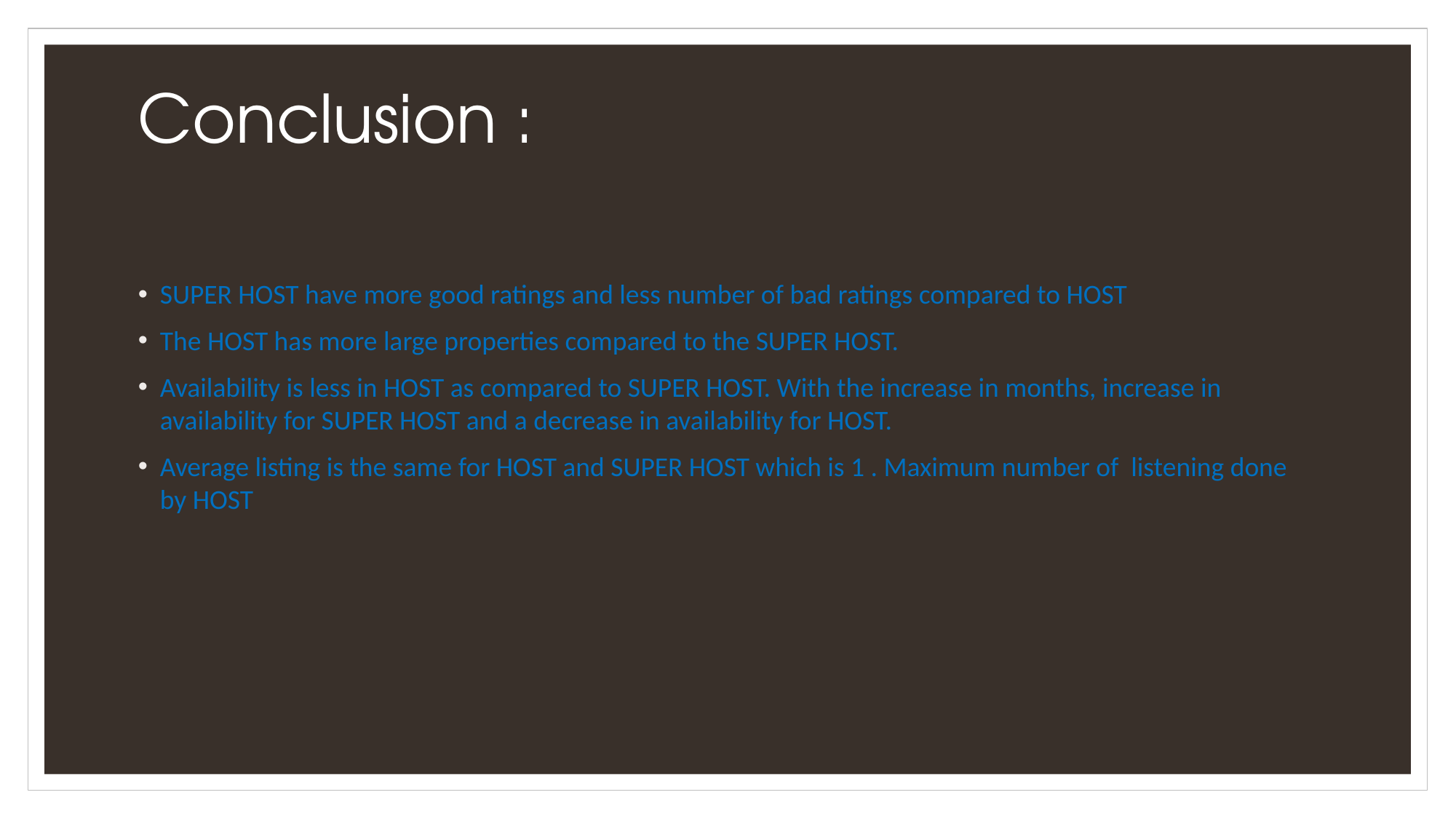

# Conclusion :

SUPER HOST have more good ratings and less number of bad ratings compared to HOST
The HOST has more large properties compared to the SUPER HOST.
Availability is less in HOST as compared to SUPER HOST. With the increase in months, increase in availability for SUPER HOST and a decrease in availability for HOST.
Average listing is the same for HOST and SUPER HOST which is 1 . Maximum number of  listening done by HOST